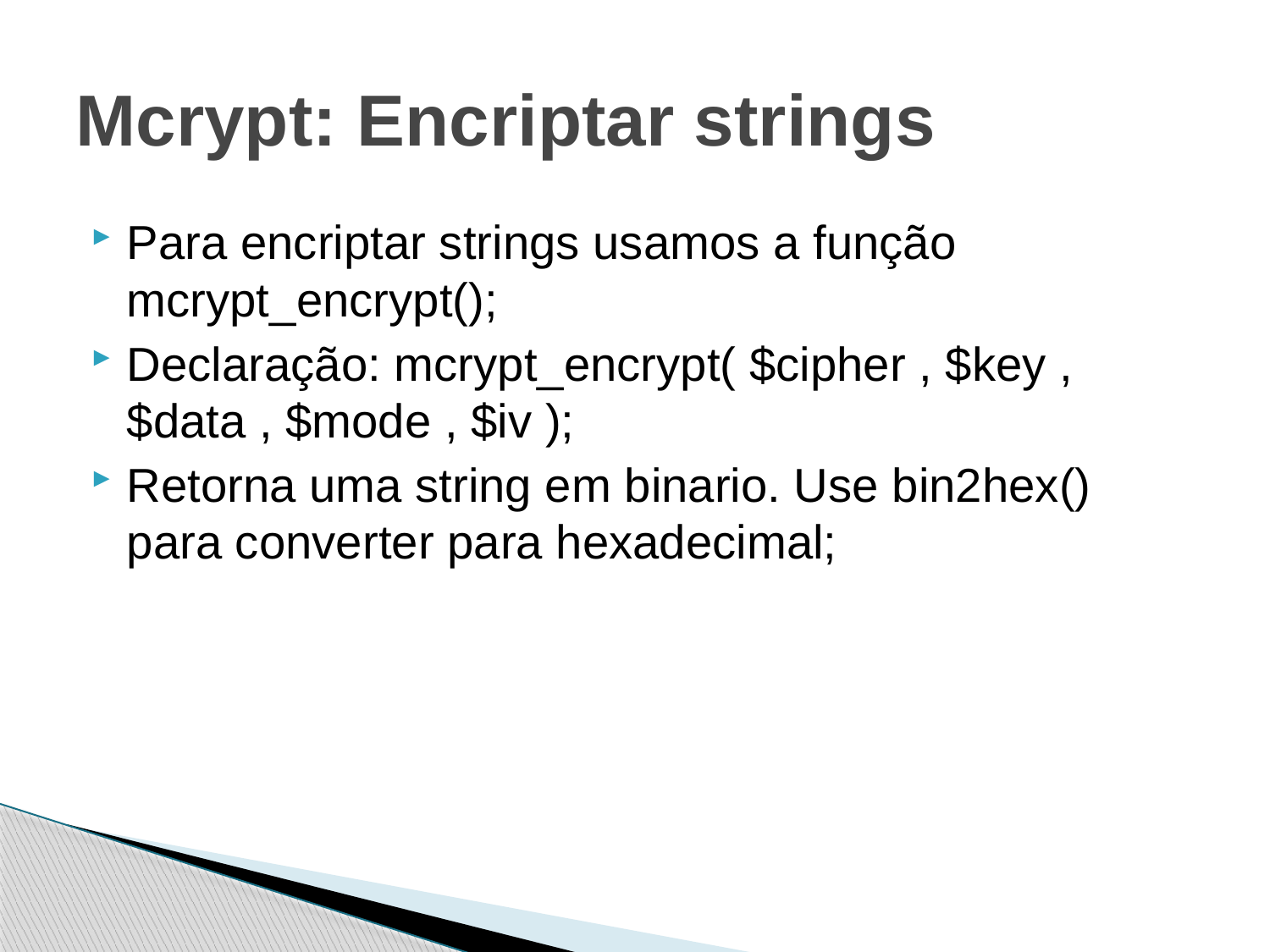

# Mcrypt: Encriptar strings
Para encriptar strings usamos a função mcrypt_encrypt();
Declaração: mcrypt_encrypt( $cipher , $key , $data , $mode , $iv );
Retorna uma string em binario. Use bin2hex() para converter para hexadecimal;